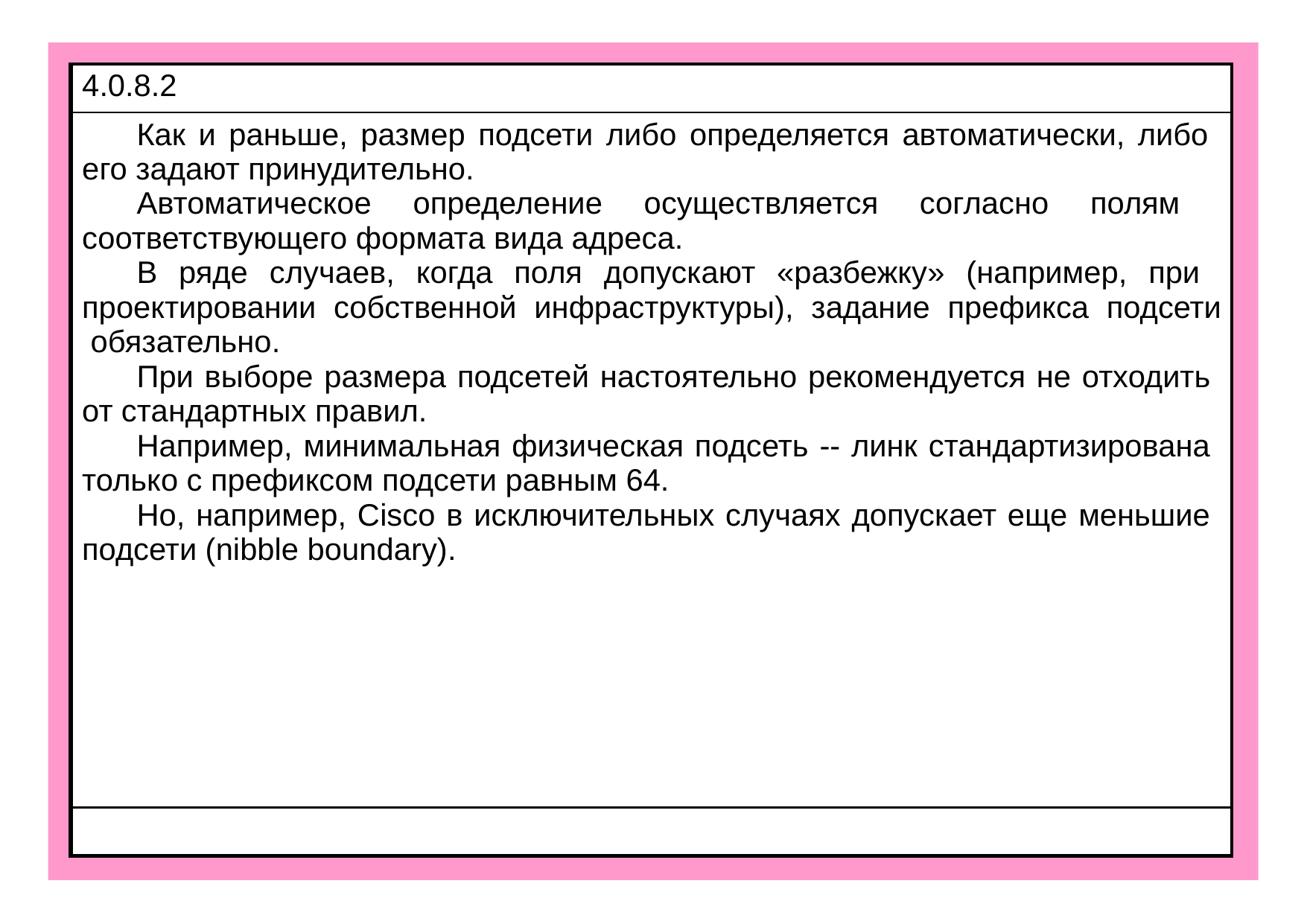

| 4.0.8.2 |
| --- |
| Как и раньше, размер подсети либо определяется автоматически, либо его задают принудительно. Автоматическое определение осуществляется согласно полям соответствующего формата вида адреса. В ряде случаев, когда поля допускают «разбежку» (например, при проектировании собственной инфраструктуры), задание префикса подсети обязательно. При выборе размера подсетей настоятельно рекомендуется не отходить от стандартных правил. Например, минимальная физическая подсеть -- линк стандартизирована только с префиксом подсети равным 64. Но, например, Cisco в исключительных случаях допускает еще меньшие подсети (nibble boundary). |
|  |